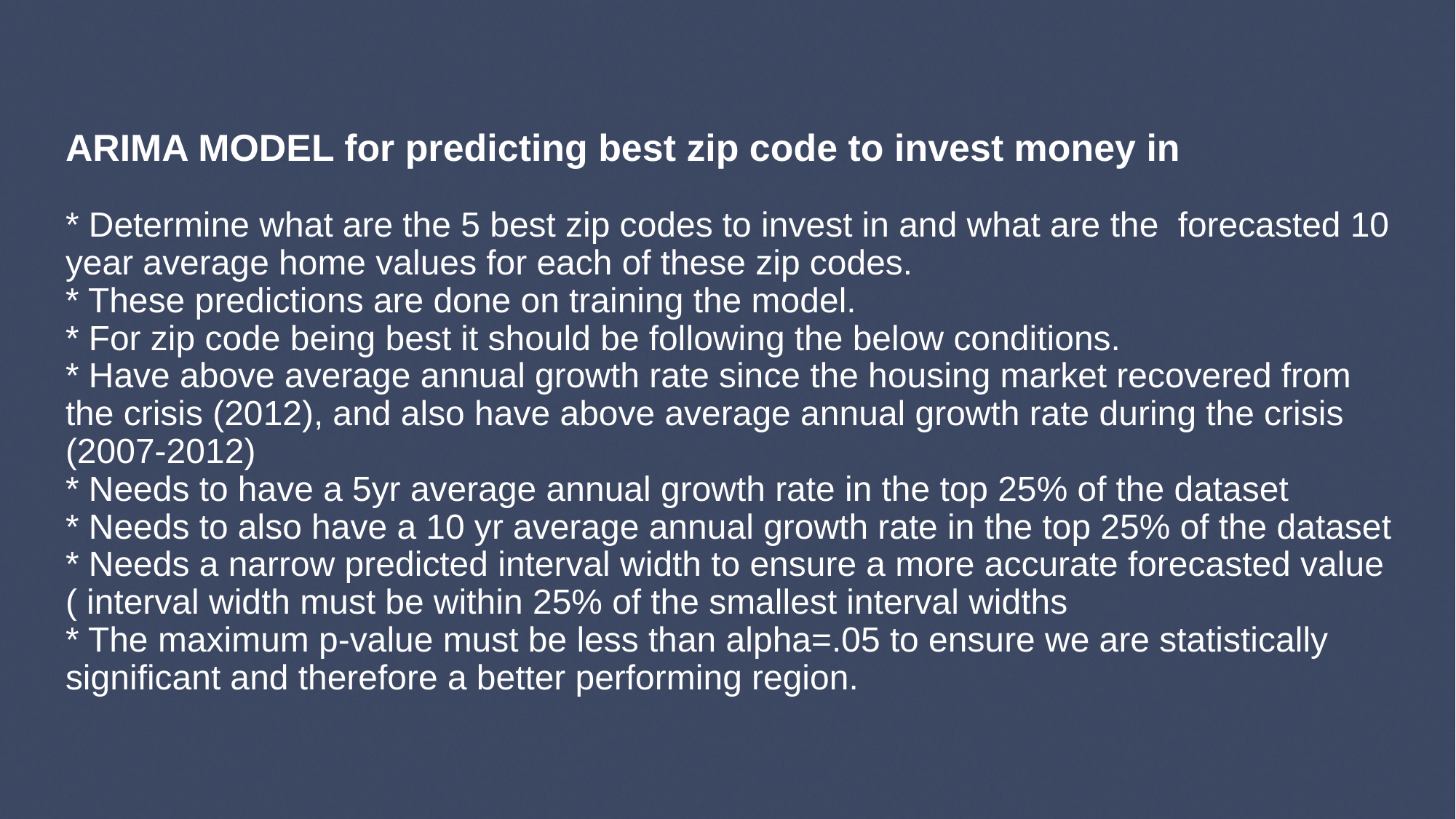

# ARIMA MODEL for predicting best zip code to invest money in * Determine what are the 5 best zip codes to invest in and what are the  forecasted 10 year average home values for each of these zip codes. * These predictions are done on training the model. * For zip code being best it should be following the below conditions. * Have above average annual growth rate since the housing market recovered from the crisis (2012), and also have above average annual growth rate during the crisis (2007-2012) * Needs to have a 5yr average annual growth rate in the top 25% of the dataset * Needs to also have a 10 yr average annual growth rate in the top 25% of the dataset * Needs a narrow predicted interval width to ensure a more accurate forecasted value ( interval width must be within 25% of the smallest interval widths * The maximum p-value must be less than alpha=.05 to ensure we are statistically significant and therefore a better performing region.